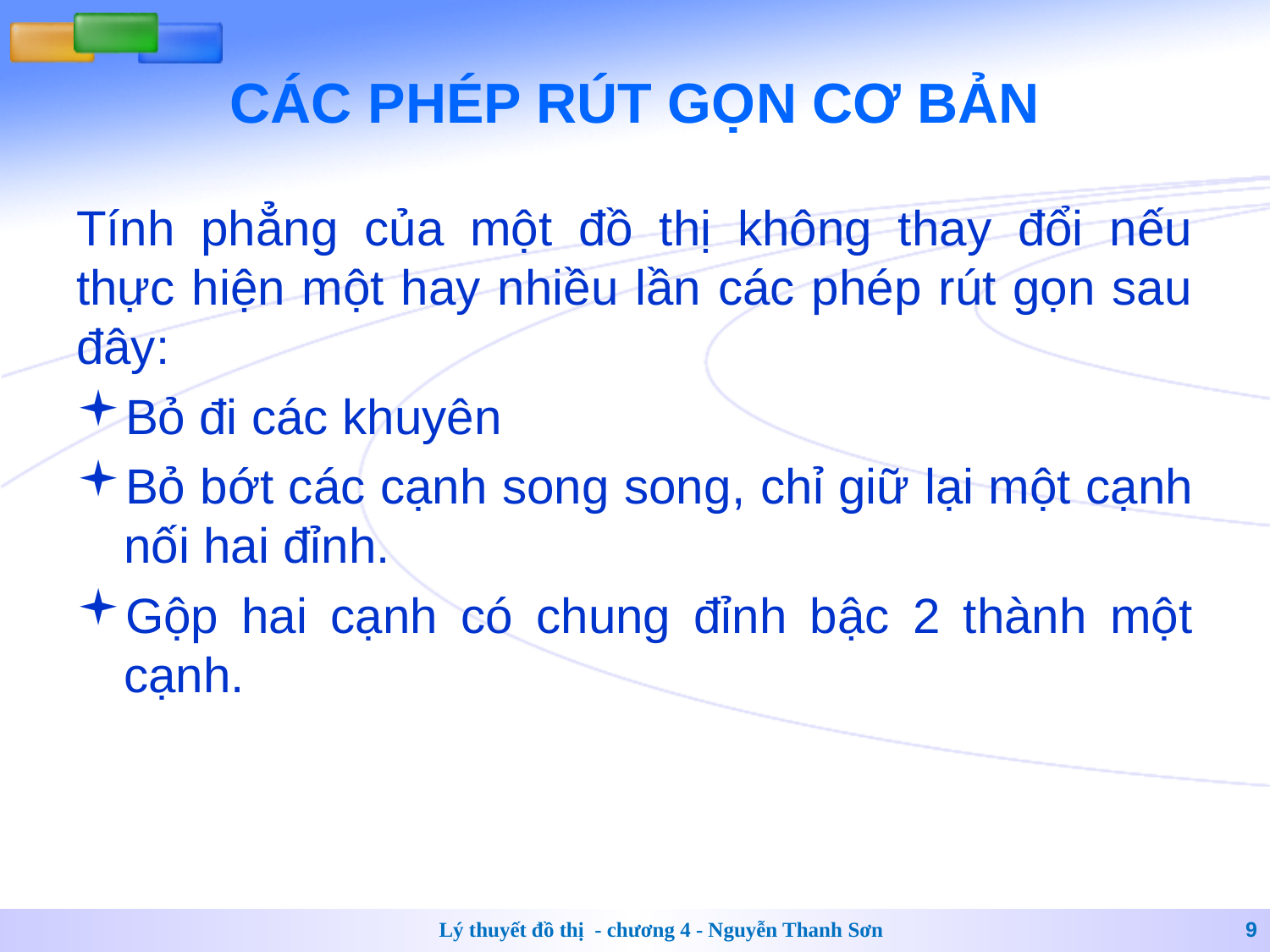

# CÁC PHÉP RÚT GỌN CƠ BẢN
Tính phẳng của một đồ thị không thay đổi nếu thực hiện một hay nhiều lần các phép rút gọn sau đây:
Bỏ đi các khuyên
Bỏ bớt các cạnh song song, chỉ giữ lại một cạnh nối hai đỉnh.
Gộp hai cạnh có chung đỉnh bậc 2 thành một cạnh.

Lý thuyết đồ thị  - chương 4 - Nguyễn Thanh Sơn
9